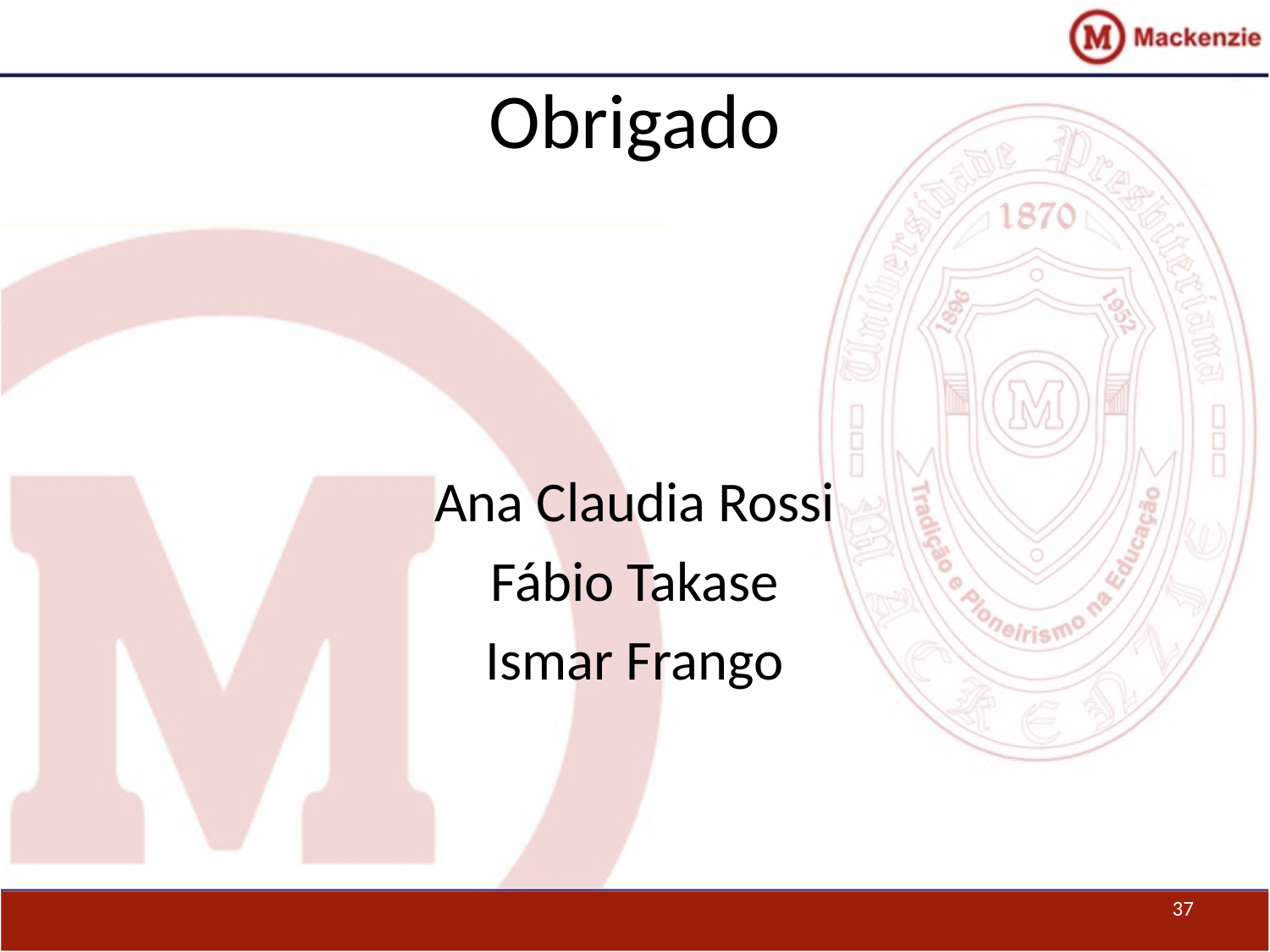

# Obrigado

Ana Claudia Rossi
Fábio Takase
Ismar Frango
37